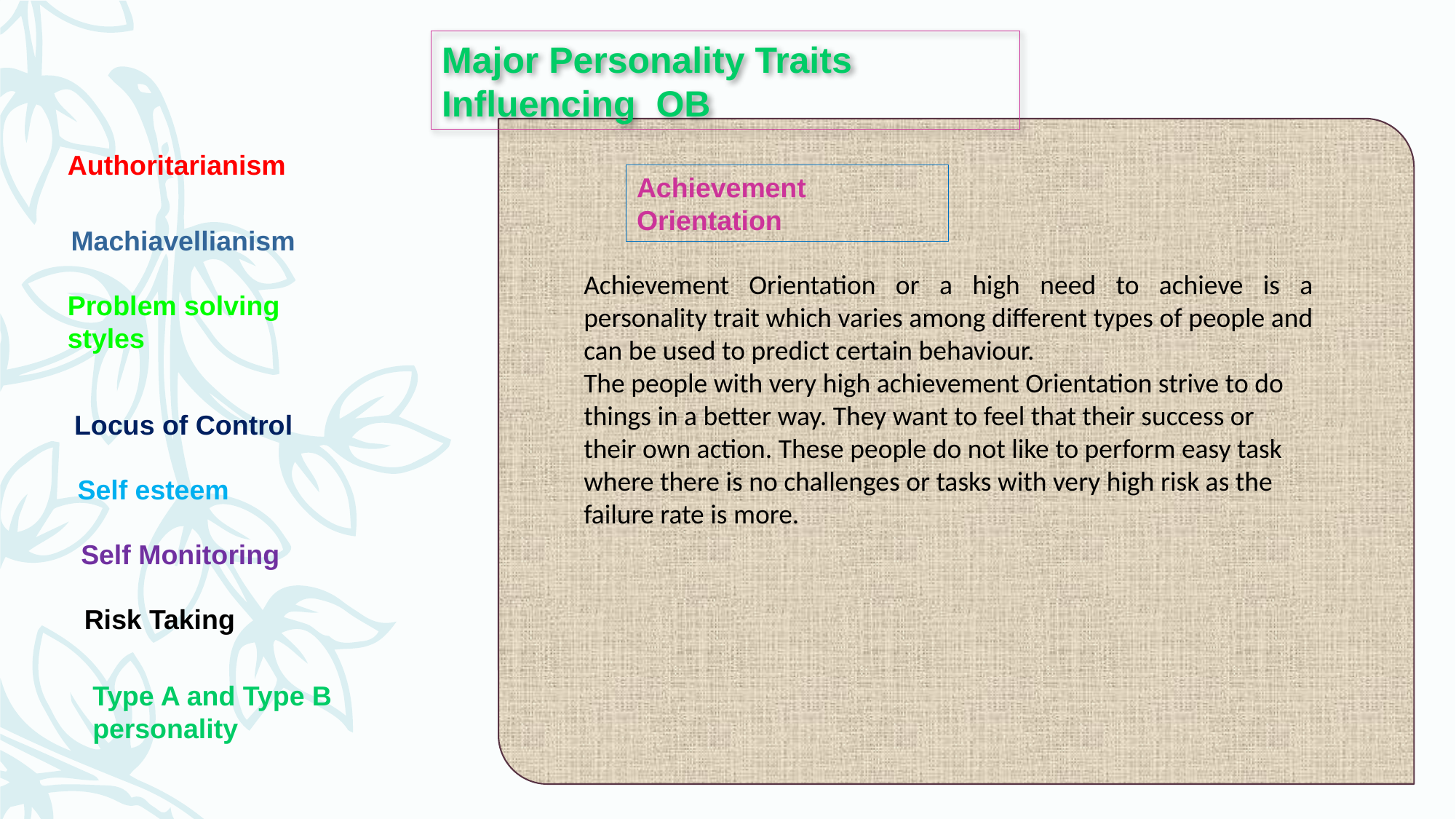

Major Personality Traits Influencing  OB
Authoritarianism
Achievement Orientation
Machiavellianism
Achievement Orientation or a high need to achieve is a personality trait which varies among different types of people and can be used to predict certain behaviour.
The people with very high achievement Orientation strive to do things in a better way. They want to feel that their success or their own action. These people do not like to perform easy task where there is no challenges or tasks with very high risk as the failure rate is more.
Problem solving styles
Locus of Control
Self esteem
Self Monitoring
Risk Taking
Type A and Type B personality